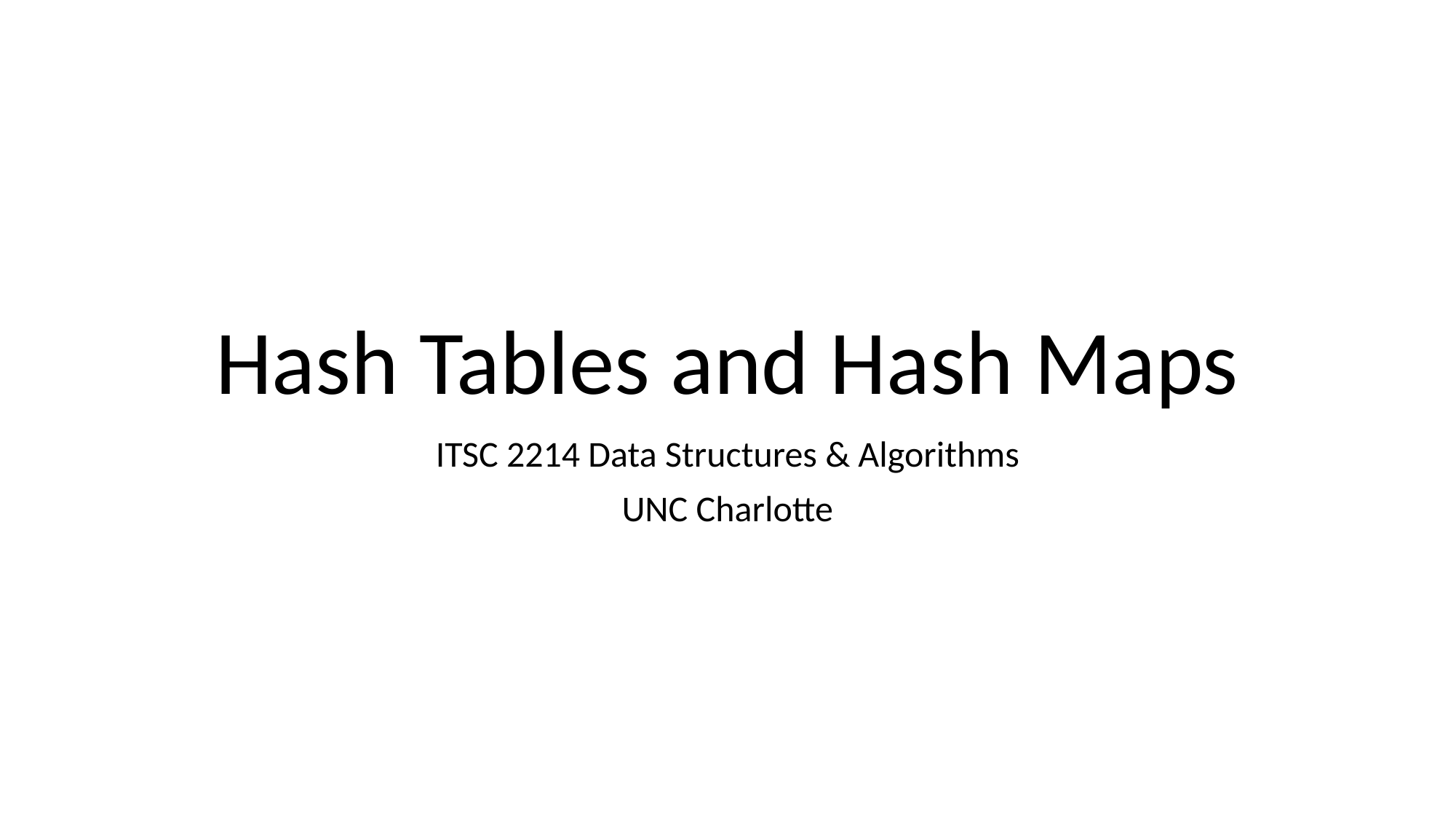

# Hash Tables and Hash Maps
ITSC 2214 Data Structures & Algorithms
UNC Charlotte